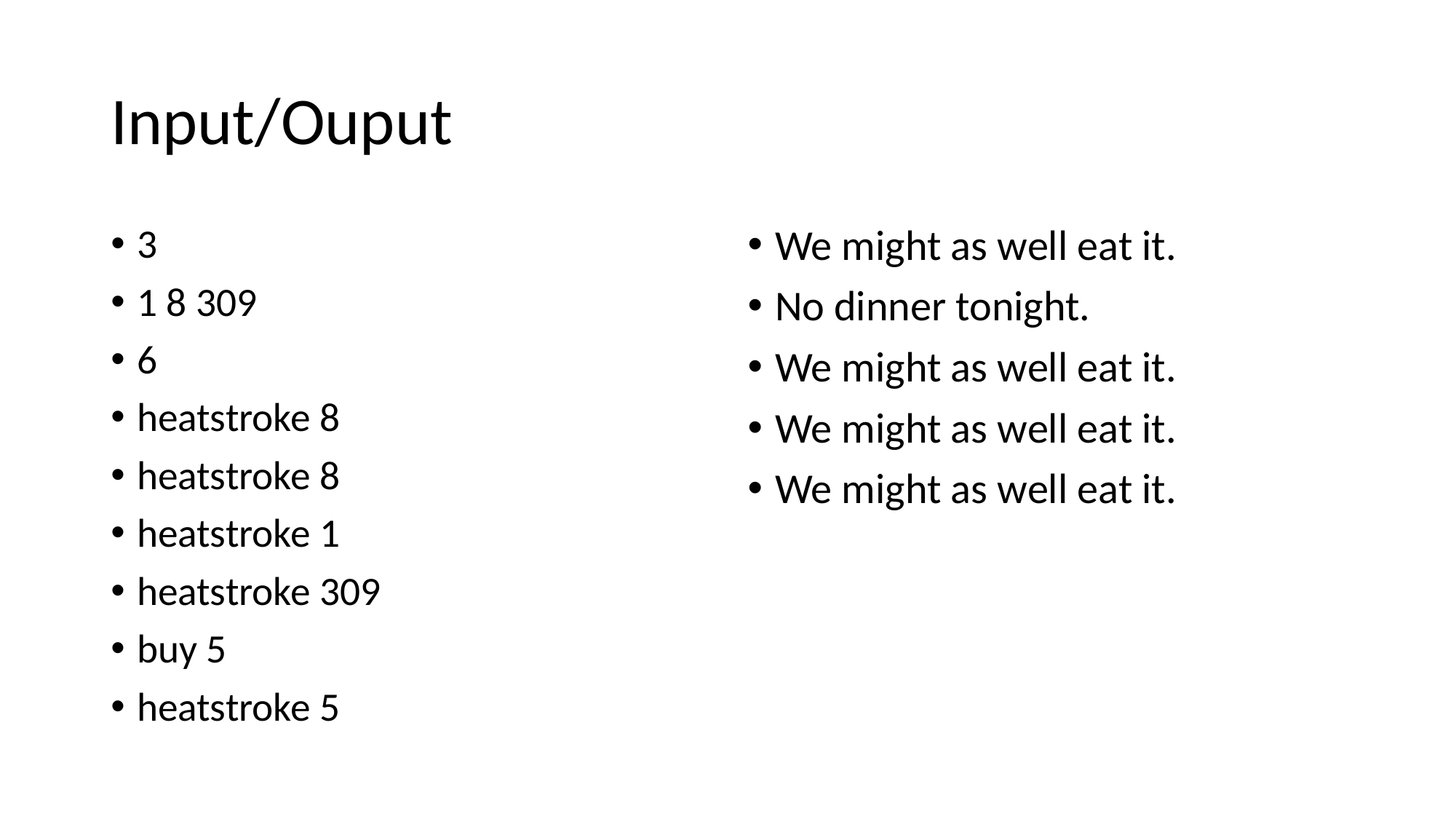

# Input/Ouput
3
1 8 309
6
heatstroke 8
heatstroke 8
heatstroke 1
heatstroke 309
buy 5
heatstroke 5
We might as well eat it.
No dinner tonight.
We might as well eat it.
We might as well eat it.
We might as well eat it.